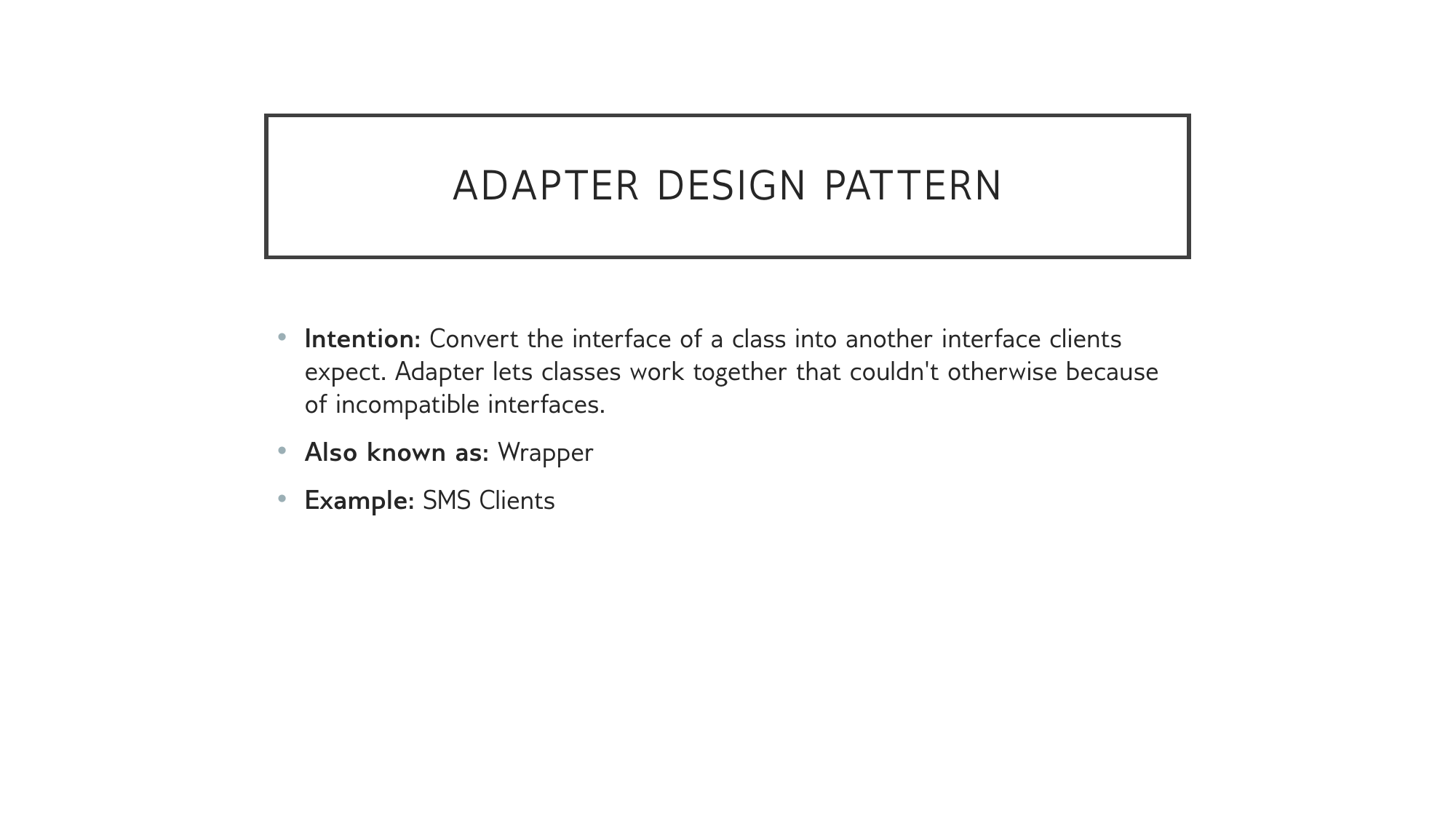

# Adapter Design Pattern
Intention: ﻿Convert the interface of a class into another interface clients expect. Adapter lets classes work together that couldn't otherwise because of incompatible interfaces.
Also known as: ﻿Wrapper
Example: SMS Clients